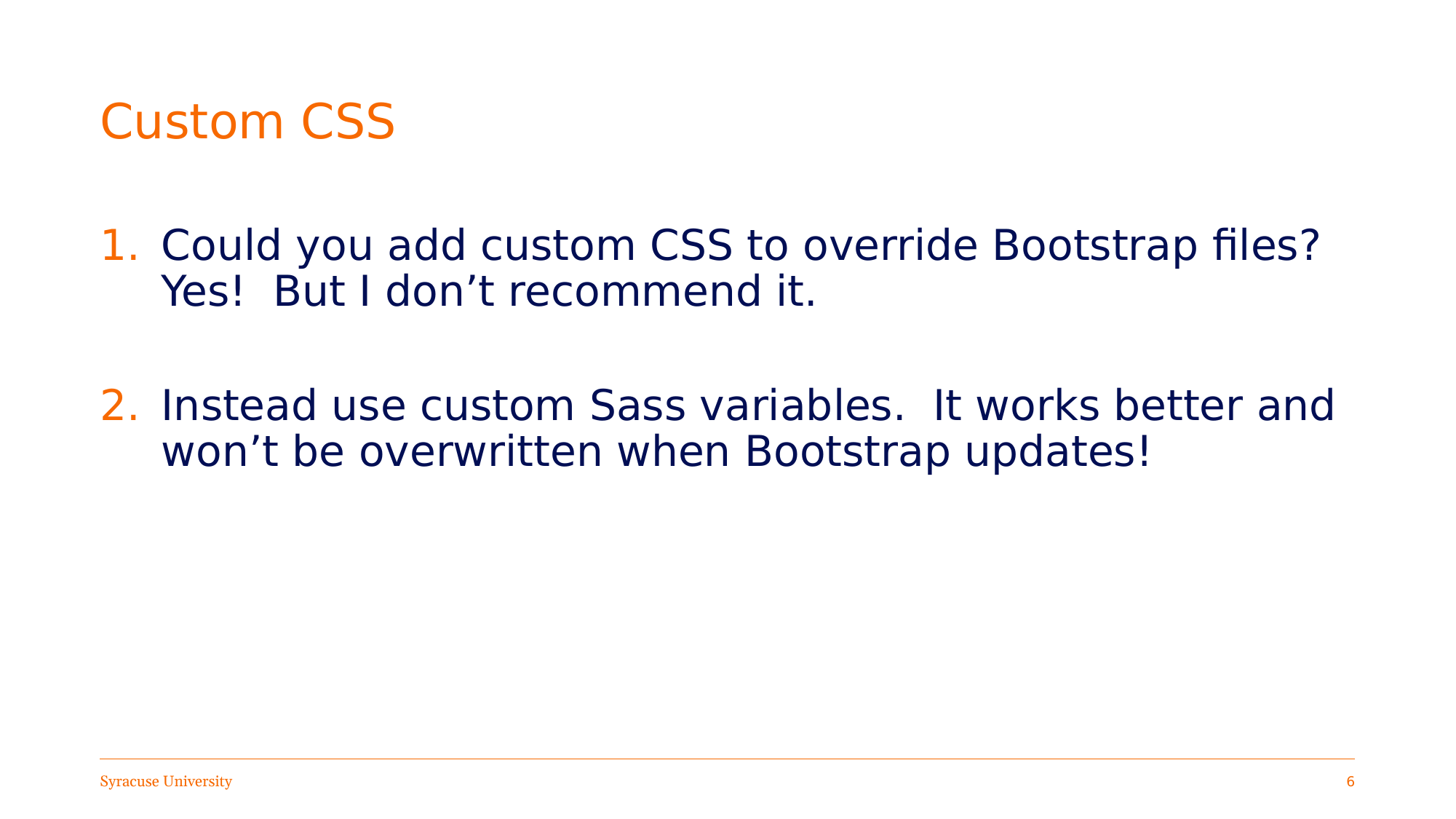

# Custom CSS
Could you add custom CSS to override Bootstrap files?  Yes!  But I don’t recommend it.
Instead use custom Sass variables.  It works better and won’t be overwritten when Bootstrap updates!